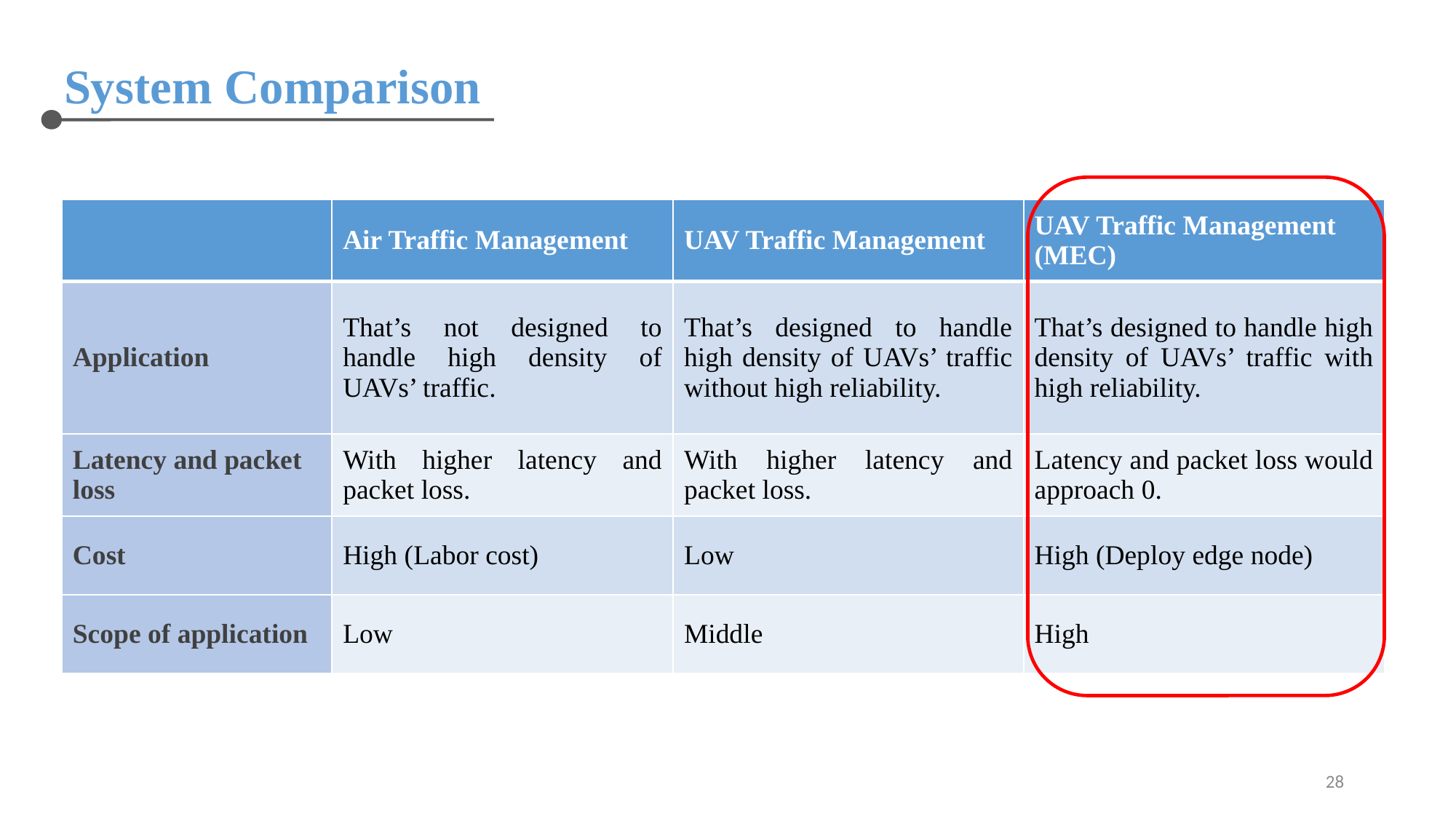

System Comparison

|  | Air Traffic Management | UAV Traffic Management | UAV Traffic Management (MEC) |
| --- | --- | --- | --- |
| Application | That’s not designed to handle high density of UAVs’ traffic. | That’s designed to handle high density of UAVs’ traffic without high reliability. | That’s designed to handle high density of UAVs’ traffic with high reliability. |
| Latency and packet loss | With higher latency and packet loss. | With higher latency and packet loss. | Latency and packet loss would approach 0. |
| Cost | High (Labor cost) | Low | High (Deploy edge node) |
| Scope of application | Low | Middle | High |
28